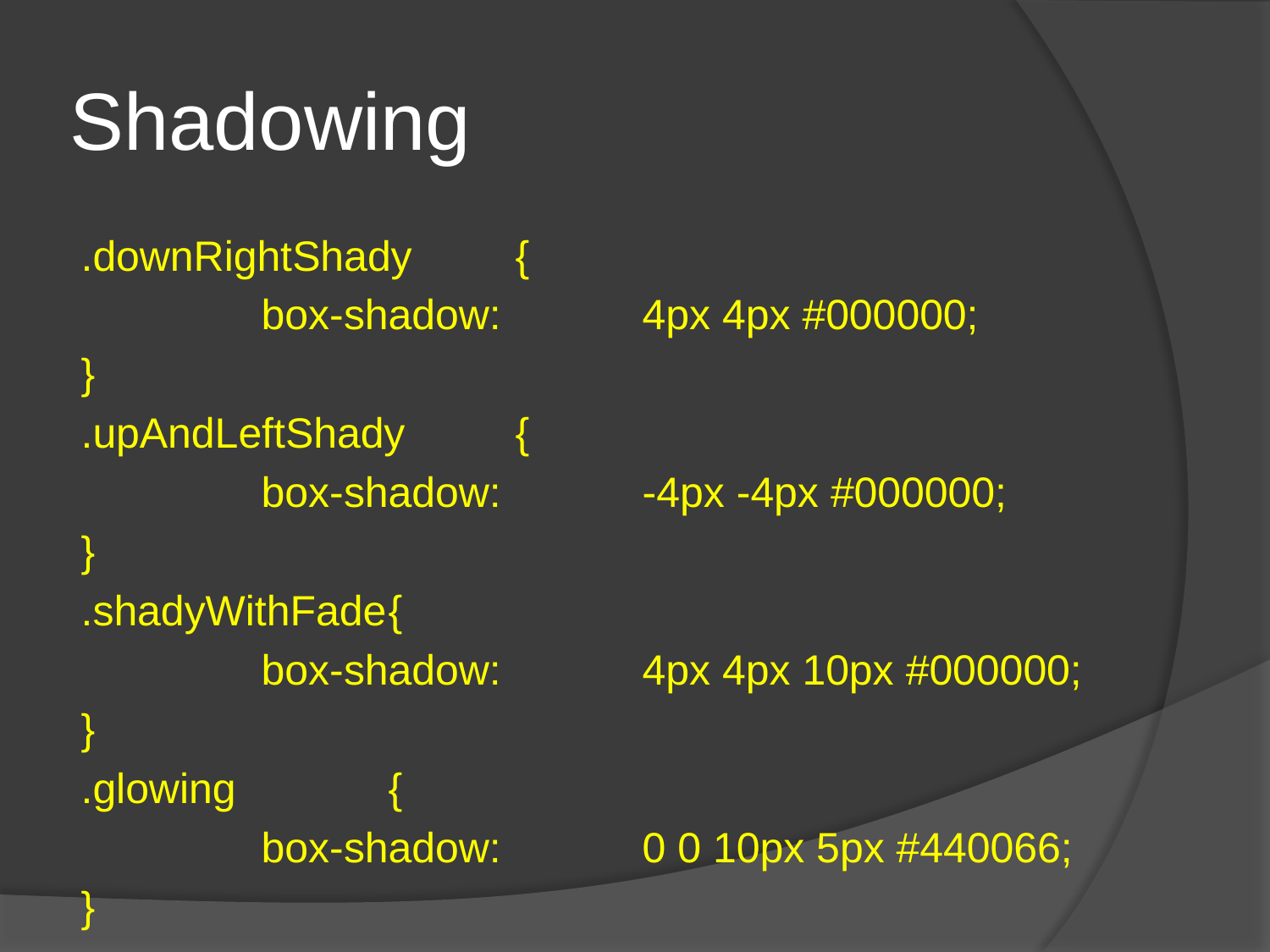

# Shadowing
.downRightShady	{
		box-shadow:		4px 4px #000000;
}
.upAndLeftShady	{
		box-shadow:		-4px -4px #000000;
}
.shadyWithFade	{
		box-shadow:		4px 4px 10px #000000;
}
.glowing		{
		box-shadow:		0 0 10px 5px #440066;
}